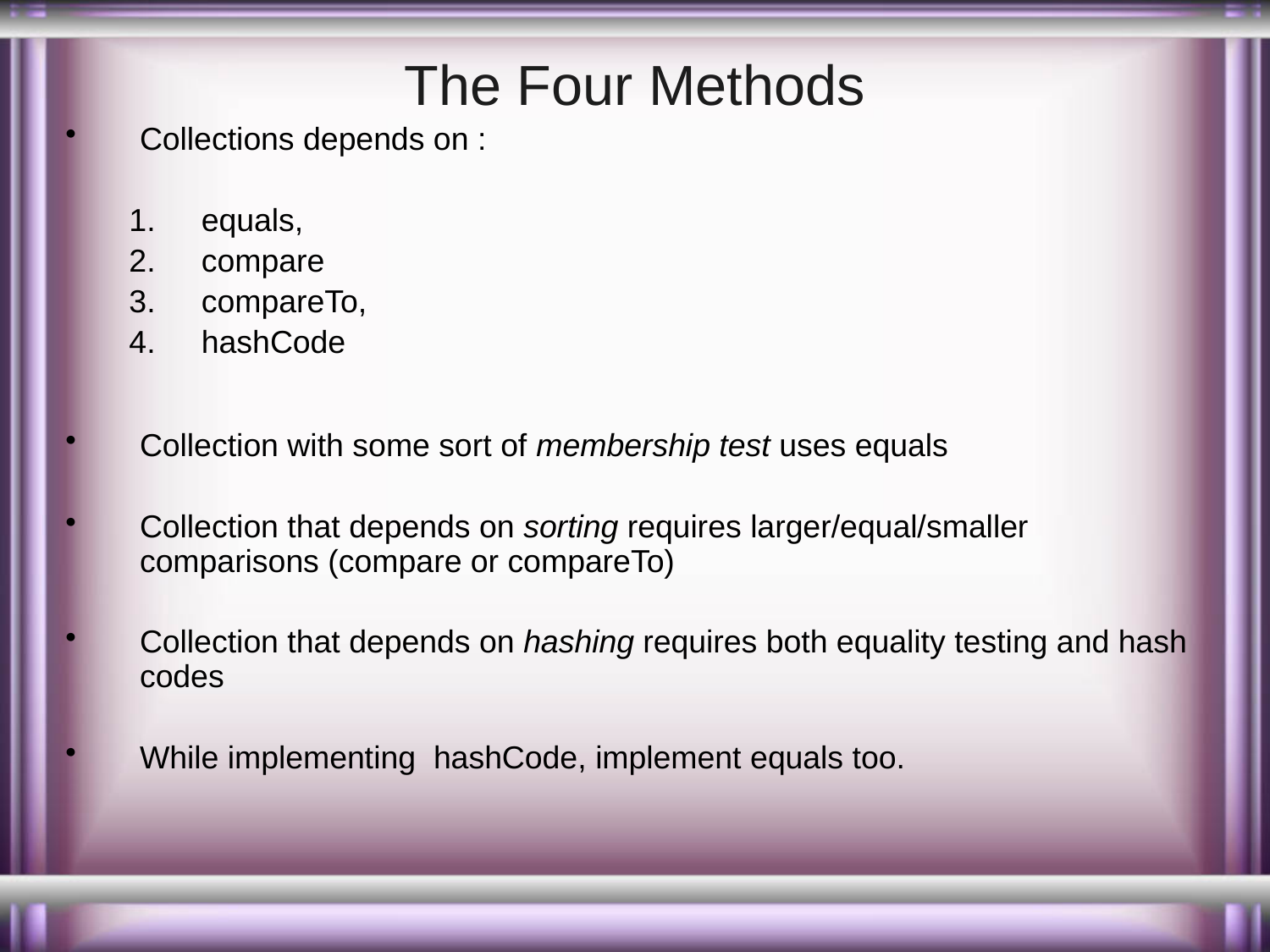

# The Four Methods
Collections depends on :

 equals,
 compare
 compareTo,
 hashCode

Collection with some sort of membership test uses equals

Collection that depends on sorting requires larger/equal/smaller comparisons (compare or compareTo)

Collection that depends on hashing requires both equality testing and hash codes

While implementing  hashCode, implement equals too.